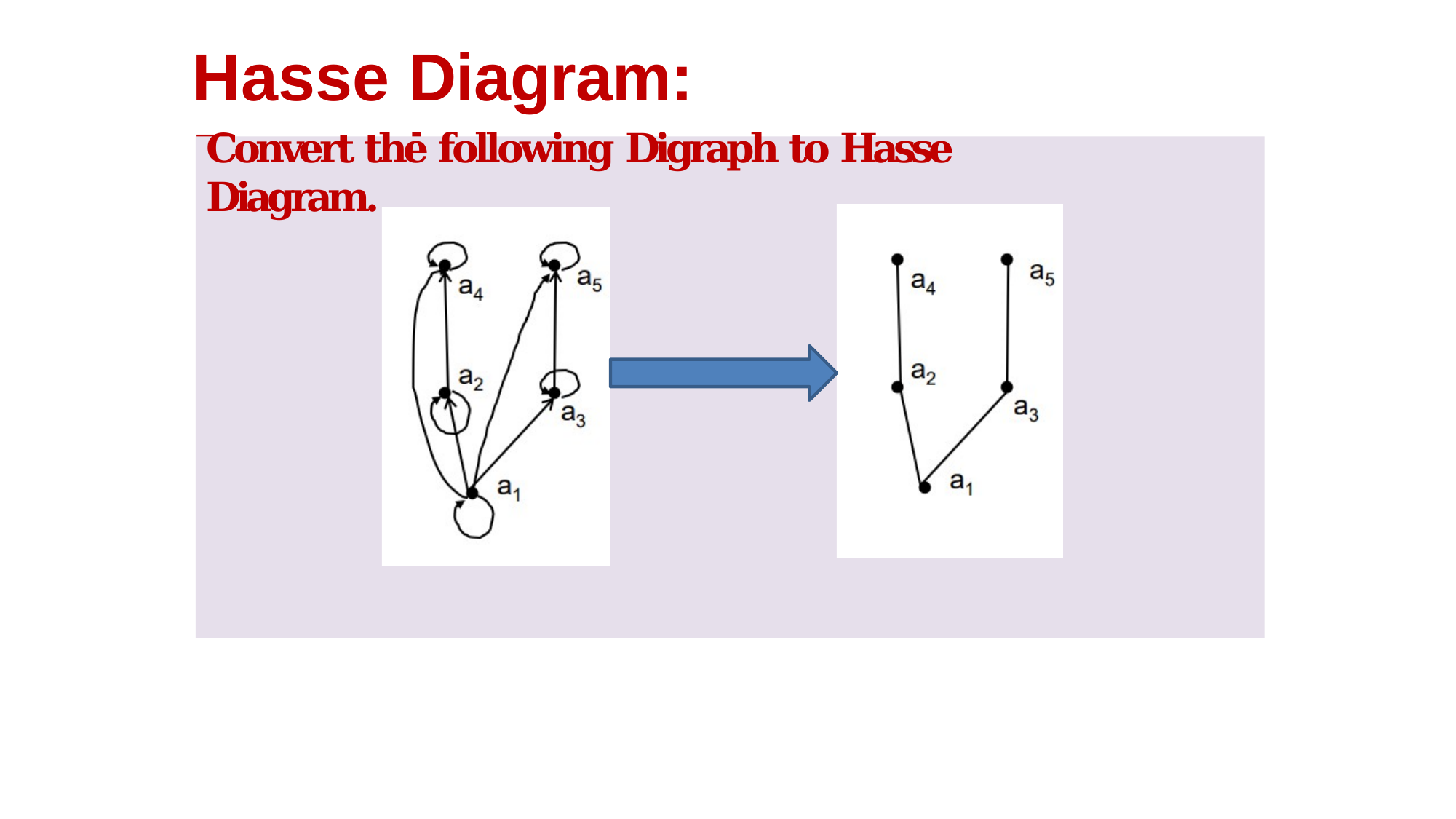

Hasse Diagram: Example
Convert the following Digraph to Hasse Diagram.